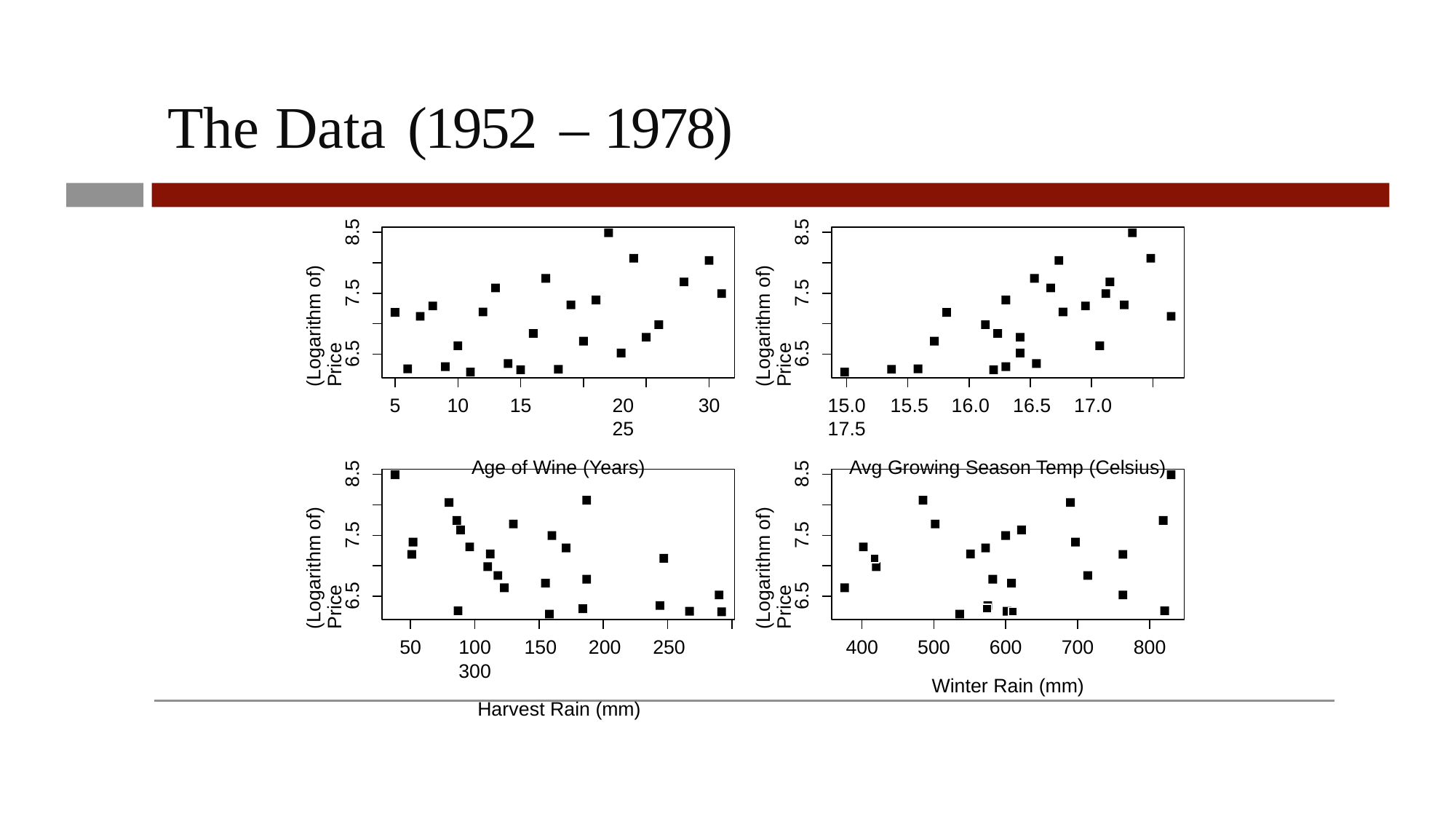

# The	Data (1952 –	1978)
(Logarithm of) Price
(Logarithm of) Price
8.5
8.5

7.5
7.5

6.5
6.5

15	20	25
Age of Wine (Years)
15.0	15.5	16.0	16.5	17.0	17.5
Avg Growing Season Temp (Celsius)
5
10
30
(Logarithm of) Price
(Logarithm of) Price
8.5
8.5

7.5
7.5

6.5
6.5

4
100	150	200	250	300
Harvest Rain (mm)
500	600	700
Winter Rain (mm)
50
400
800